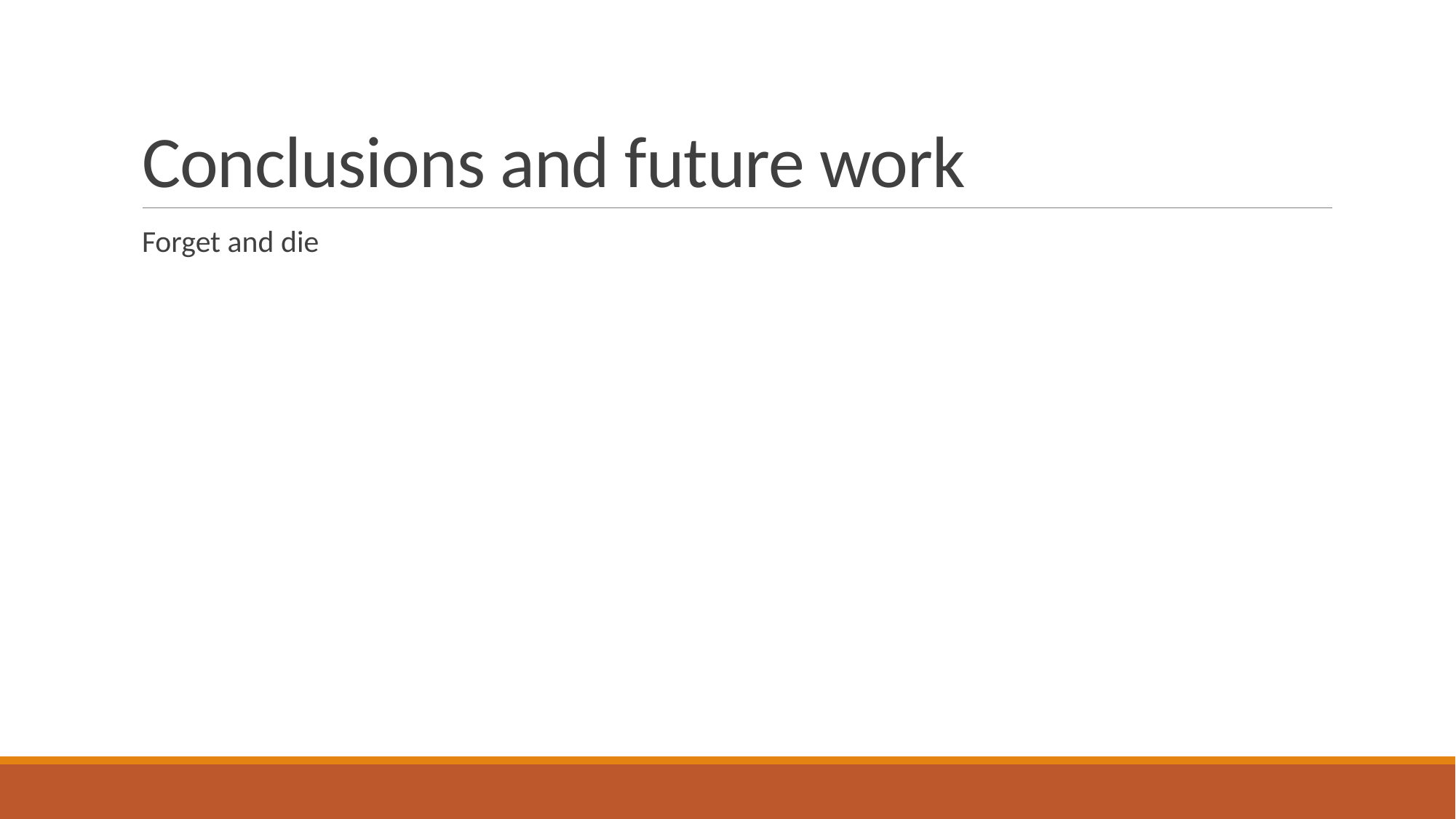

# Conclusions and future work
Forget and die